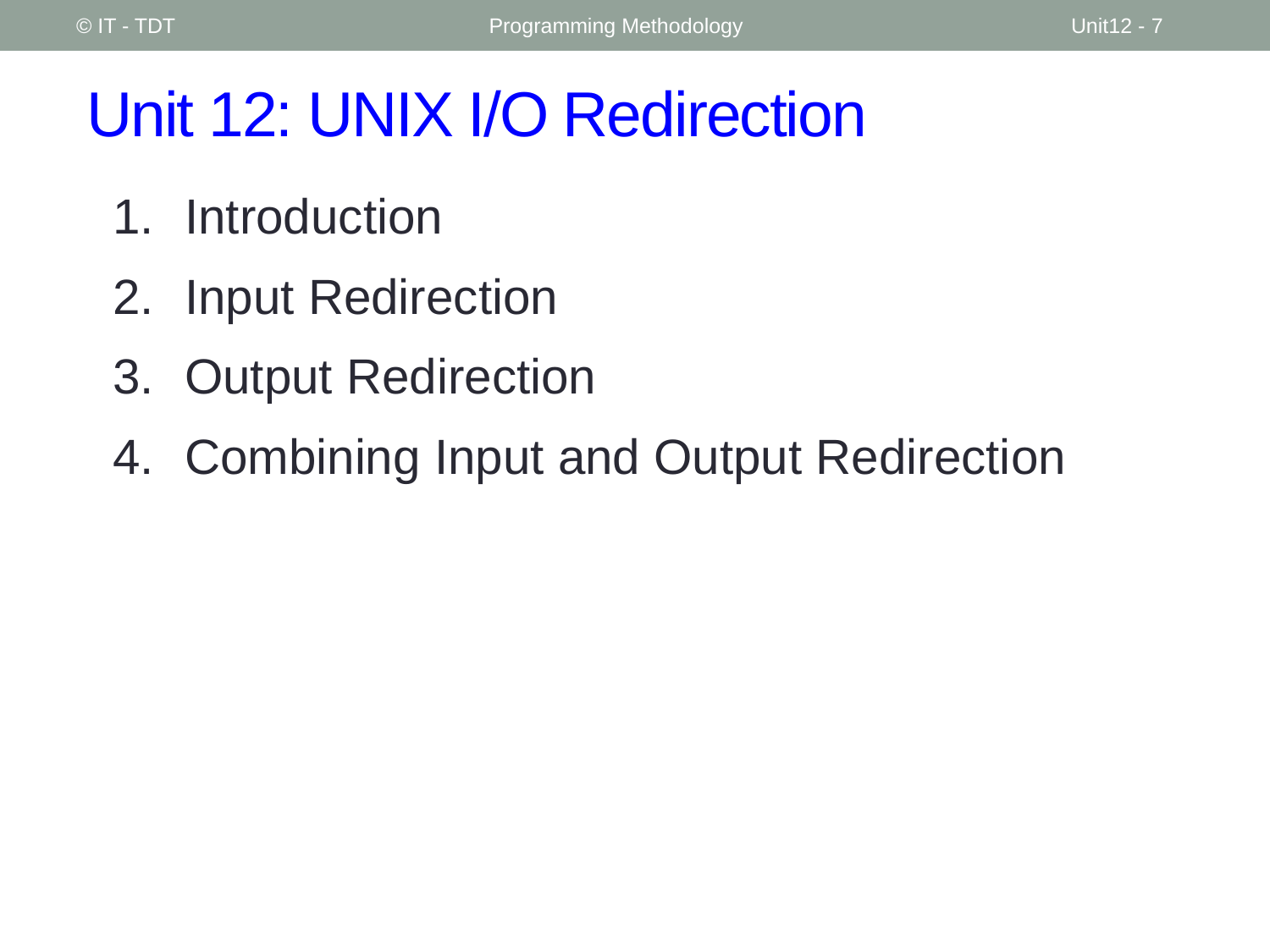

© IT - TDT
Programming Methodology
Unit12 - 7
# Unit 12: UNIX I/O Redirection
Introduction
Input Redirection
Output Redirection
Combining Input and Output Redirection